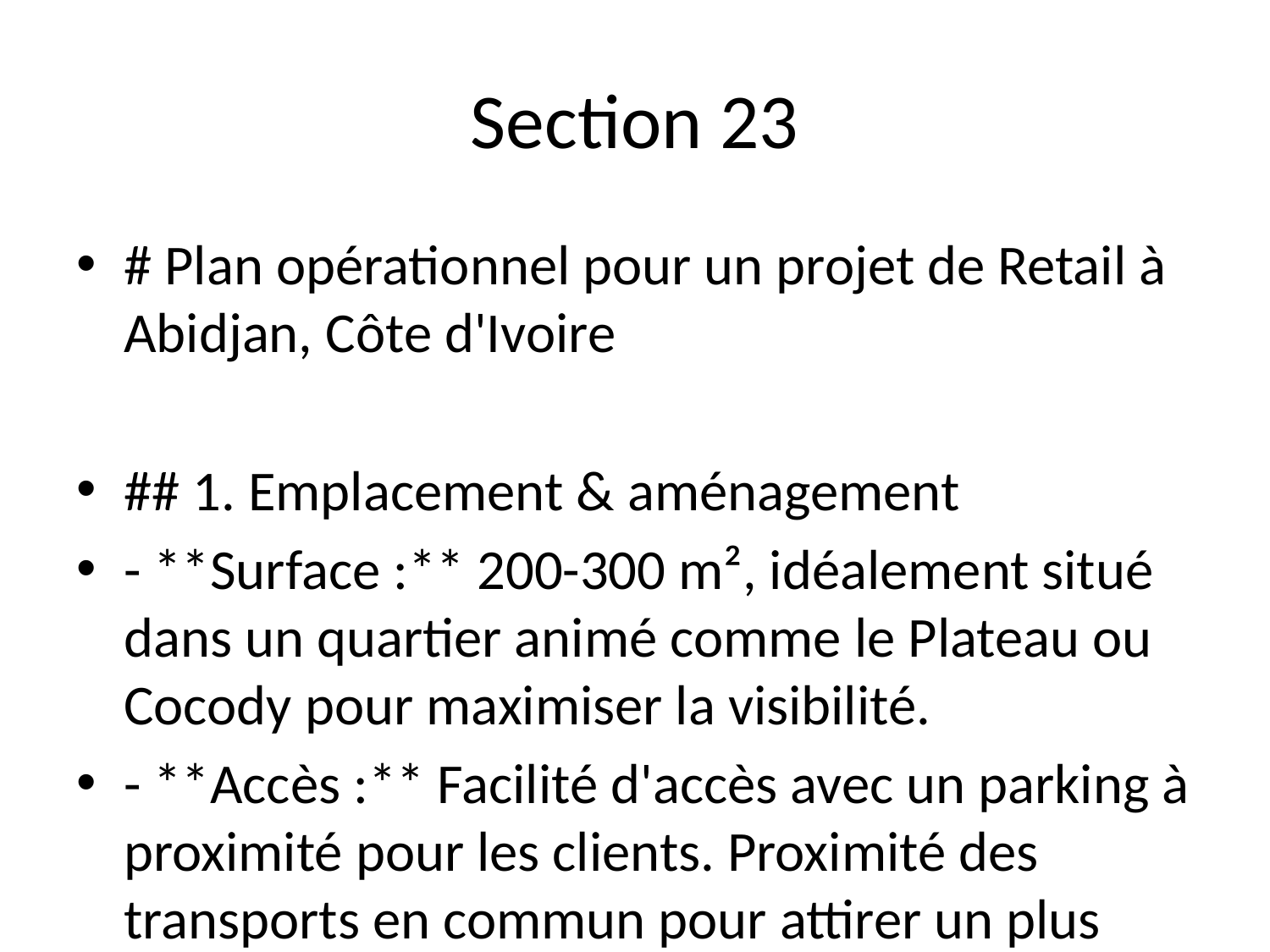

# Section 23
# Plan opérationnel pour un projet de Retail à Abidjan, Côte d'Ivoire

## 1. Emplacement & aménagement
- **Surface :** 200-300 m², idéalement situé dans un quartier animé comme le Plateau ou Cocody pour maximiser la visibilité.
- **Accès :** Facilité d'accès avec un parking à proximité pour les clients. Proximité des transports en commun pour attirer un plus grand flux de clients.
- **Visibilité :** Vitrine bien exposée avec éclairage attractif et affichage promotionnel clair.

## 2. Approvisionnements & fournisseurs
- **Fournisseurs locaux typiques :**
  - Produits alimentaires : supermarchés de gros comme Cdiscount ou Promasidor.
  - Produits non alimentaires : grossistes locaux dans le quartier de Abidjan.
- **Fréquence :** Réapprovisionnement hebdomadaire pour les produits frais et bi-hebdomadaire pour les produits non périssables.
- **Logistique :** Utilisation de camions de livraison locaux pour réduire les coûts. Coordination avec les fournisseurs pour des livraisons matinales.